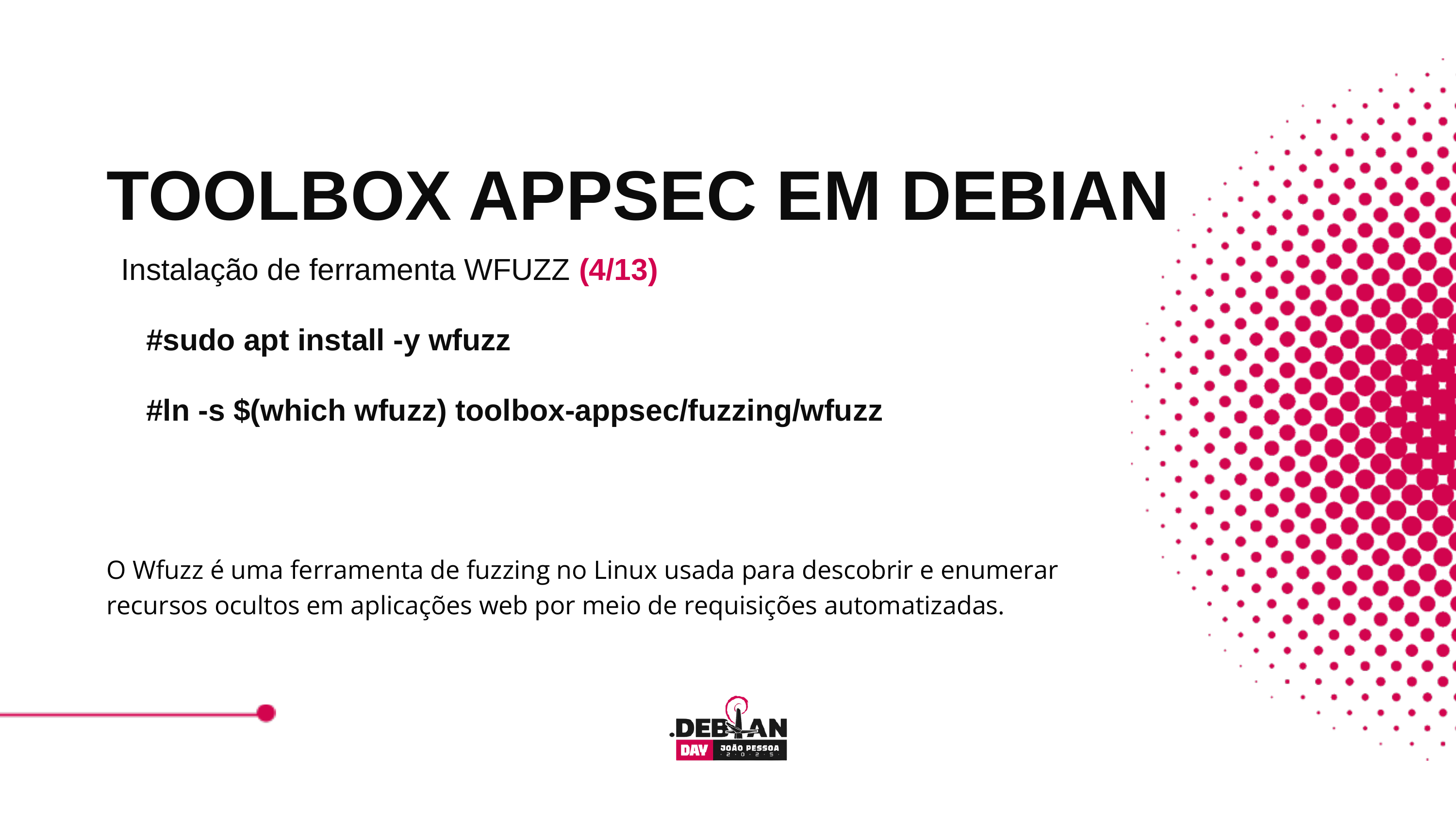

TOOLBOX APPSEC EM DEBIAN
Instalação de ferramenta WFUZZ (4/13)

   #sudo apt install -y wfuzz

   #ln -s $(which wfuzz) toolbox-appsec/fuzzing/wfuzz
O Wfuzz é uma ferramenta de fuzzing no Linux usada para descobrir e enumerar recursos ocultos em aplicações web por meio de requisições automatizadas.